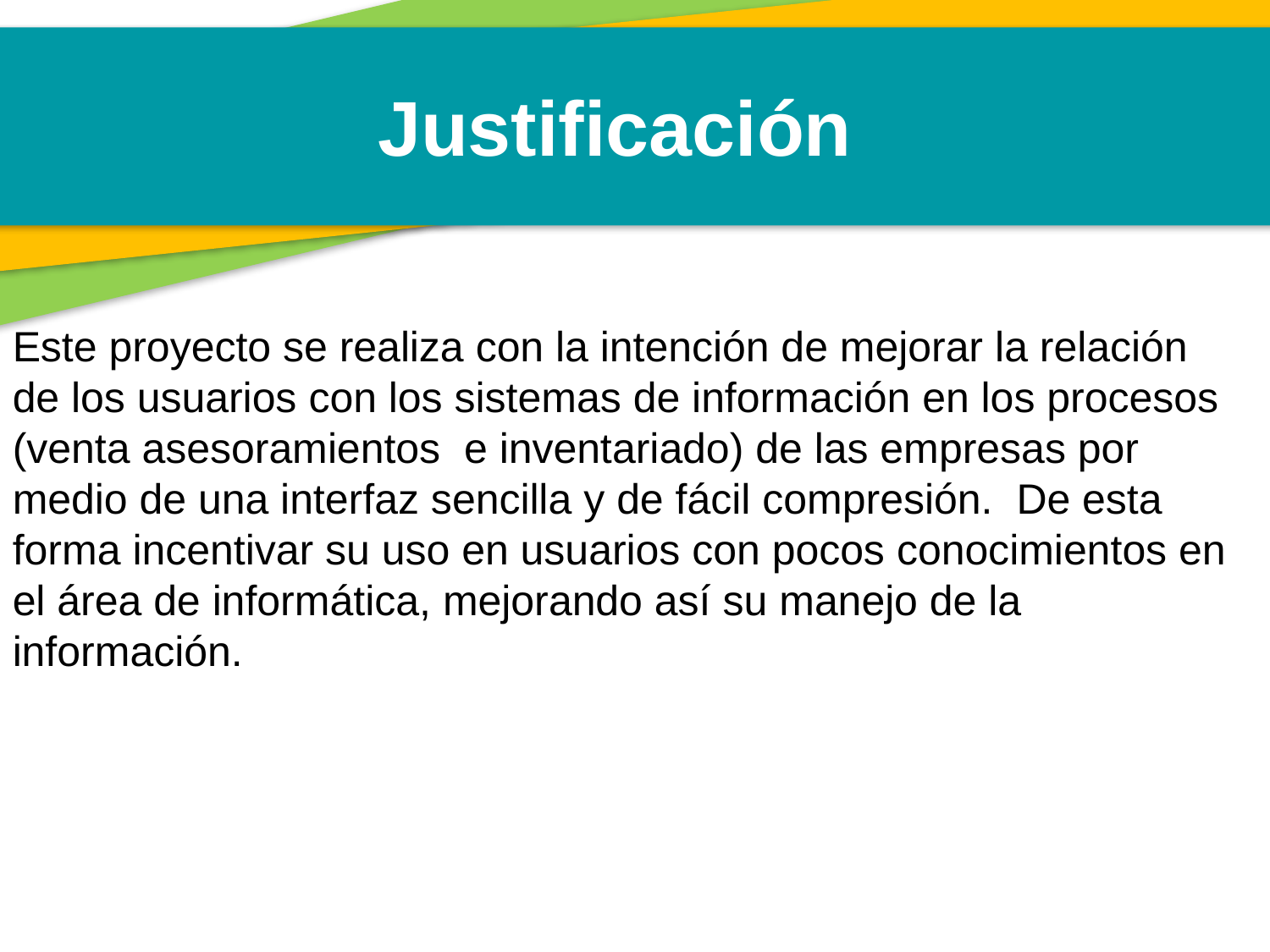

Justificación

Este proyecto se realiza con la intención de mejorar la relación de los usuarios con los sistemas de información en los procesos (venta asesoramientos  e inventariado) de las empresas por medio de una interfaz sencilla y de fácil compresión.  De esta forma incentivar su uso en usuarios con pocos conocimientos en el área de informática, mejorando así su manejo de la información.